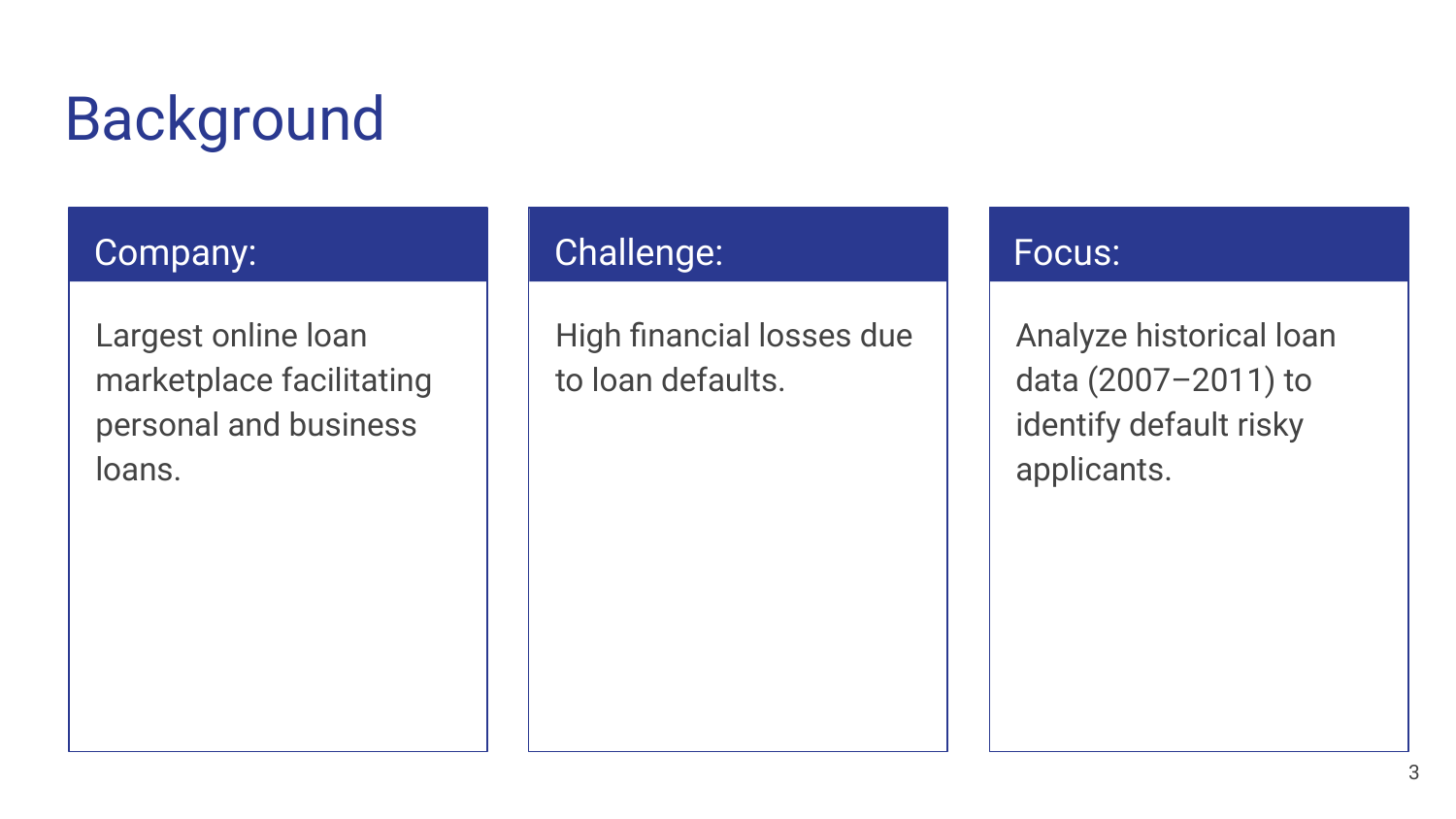

# Background

Company:

Challenge:

Focus:
Largest online loan marketplace facilitating personal and business loans.
High financial losses due to loan defaults.
Analyze historical loan data (2007–2011) to identify default risky applicants.
3